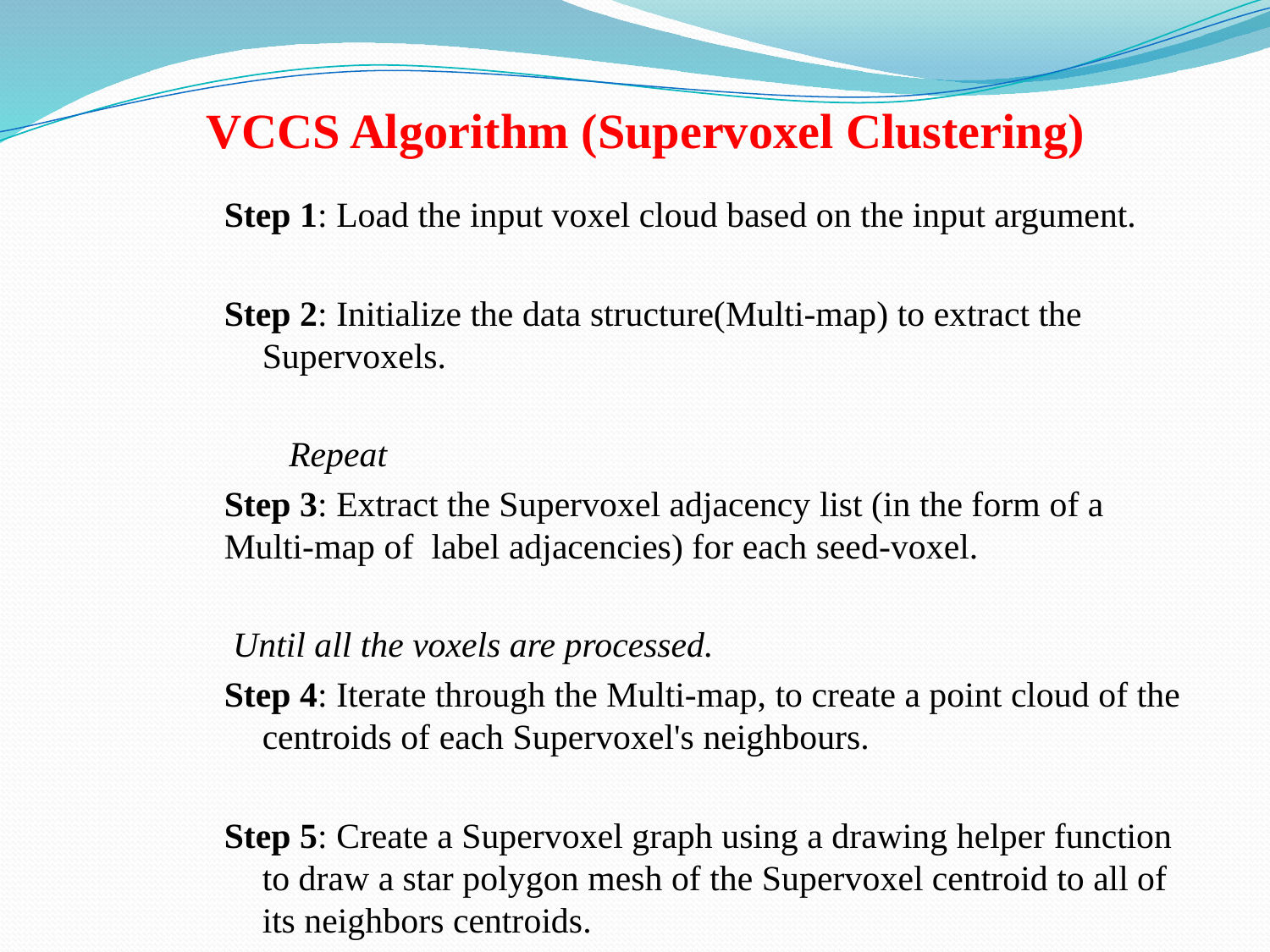

# VCCS Algorithm (Supervoxel Clustering)
Step 1: Load the input voxel cloud based on the input argument.

Step 2: Initialize the data structure(Multi-map) to extract the       Supervoxels.

	   Repeat
Step 3: Extract the Supervoxel adjacency list (in the form of a Multi-map of  label adjacencies) for each seed-voxel.

 Until all the voxels are processed.
Step 4: Iterate through the Multi-map, to create a point cloud of the centroids of each Supervoxel's neighbours.

Step 5: Create a Supervoxel graph using a drawing helper function to draw a star polygon mesh of the Supervoxel centroid to all of its neighbors centroids.